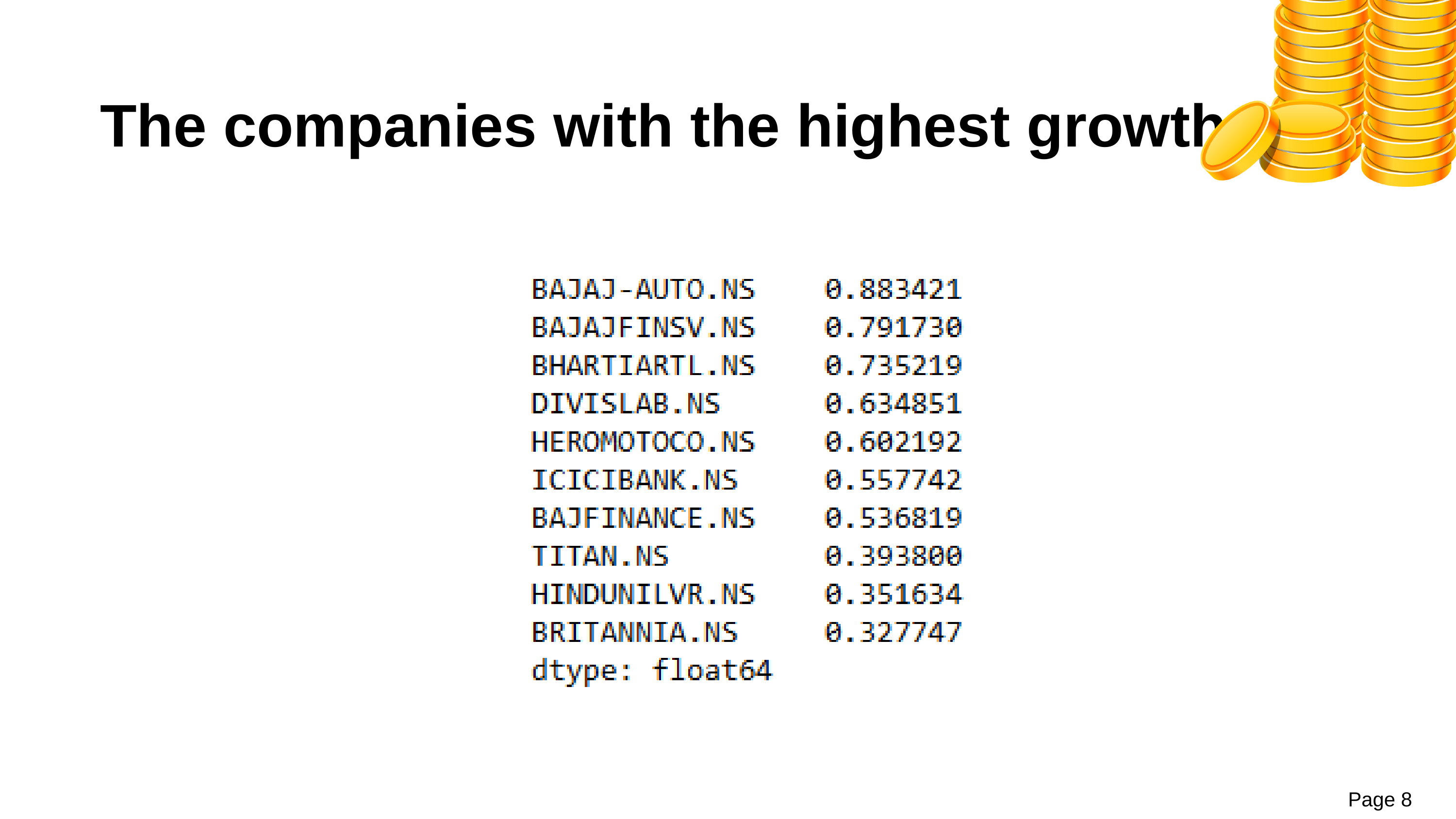

The companies with the highest growth rate

Page 8